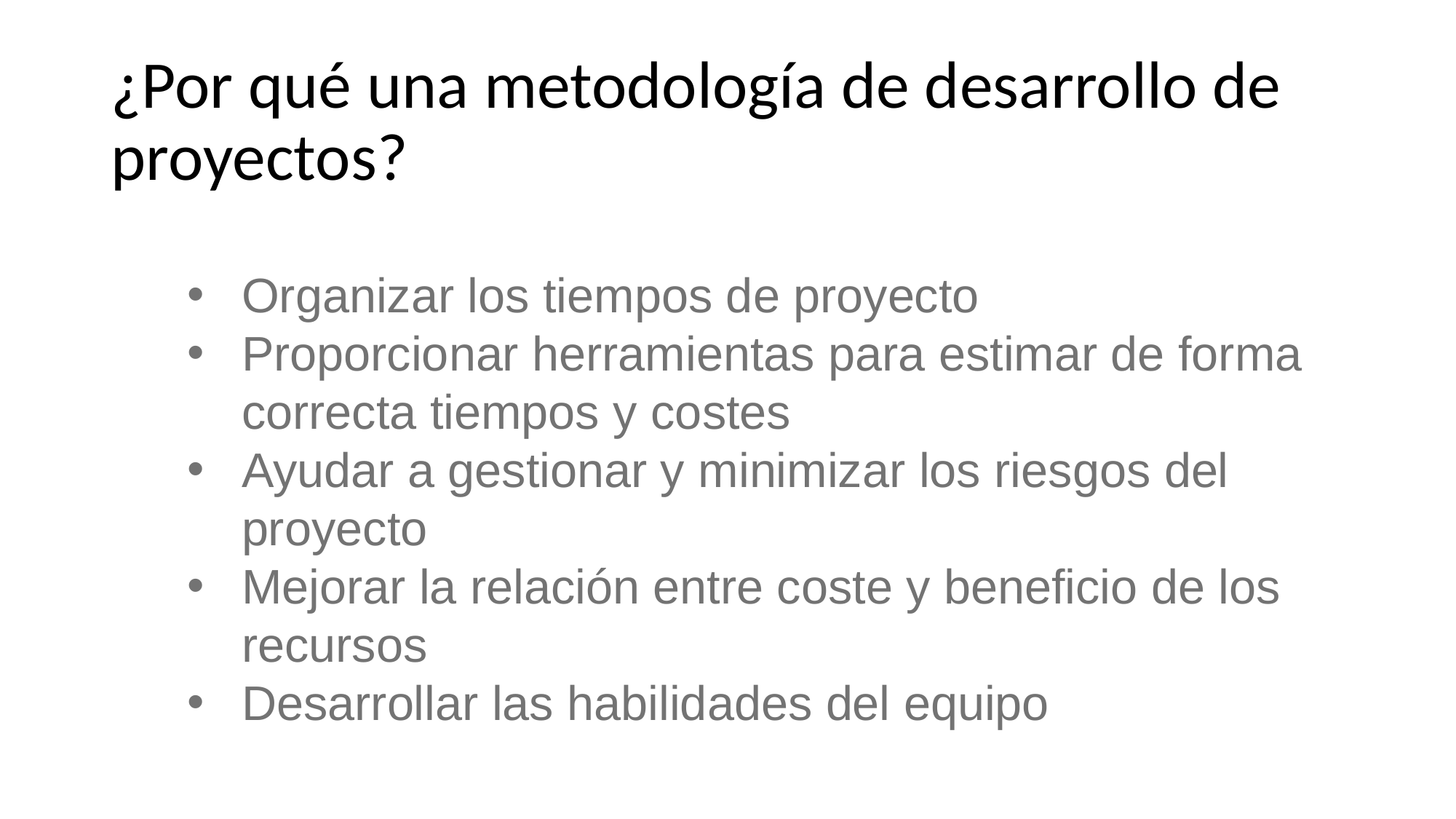

# ¿Por qué una metodología de desarrollo de proyectos?
Organizar los tiempos de proyecto
Proporcionar herramientas para estimar de forma correcta tiempos y costes
Ayudar a gestionar y minimizar los riesgos del proyecto
Mejorar la relación entre coste y beneficio de los recursos
Desarrollar las habilidades del equipo